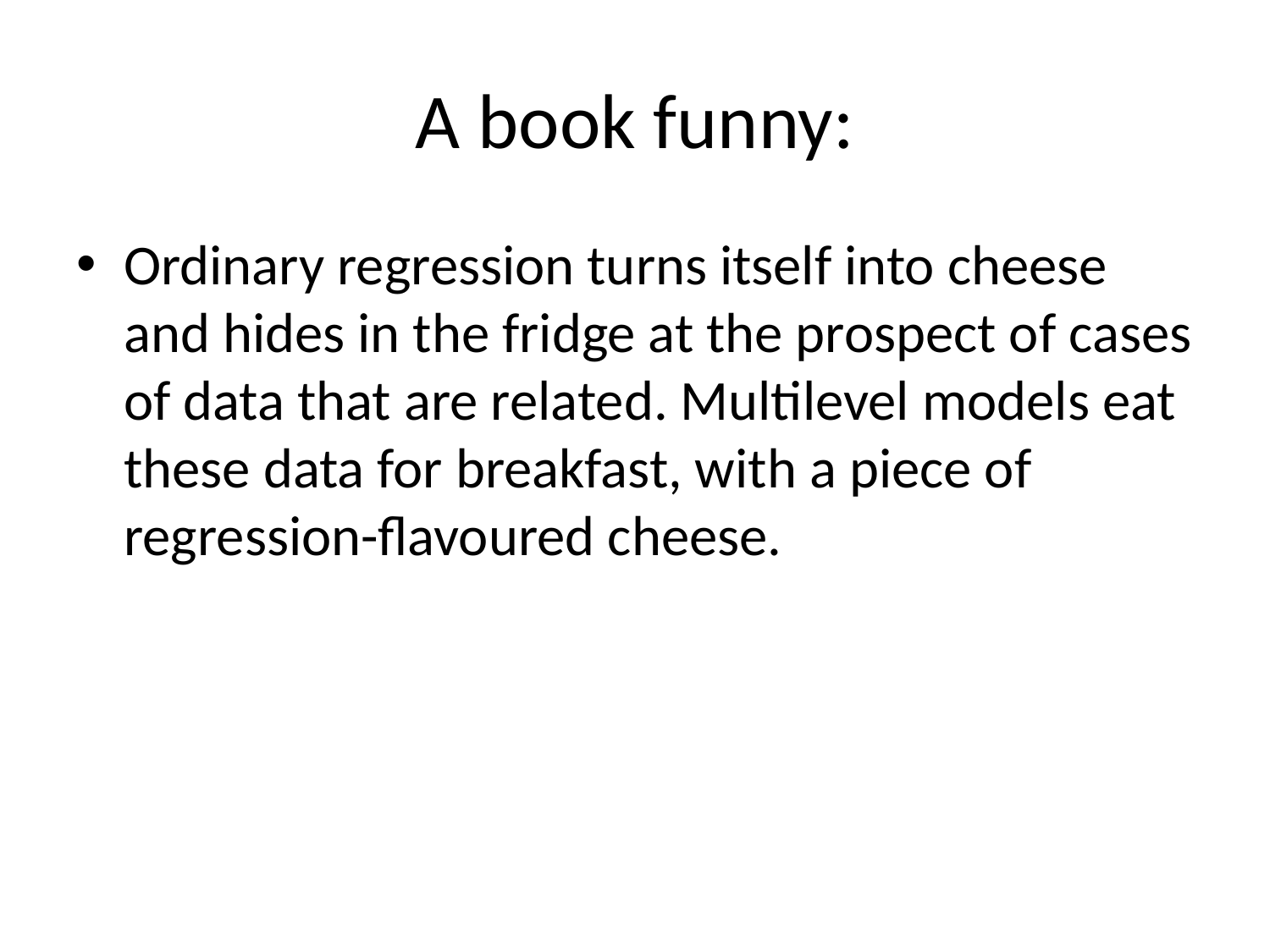

# A book funny:
Ordinary regression turns itself into cheese and hides in the fridge at the prospect of cases of data that are related. Multilevel models eat these data for breakfast, with a piece of regression-flavoured cheese.